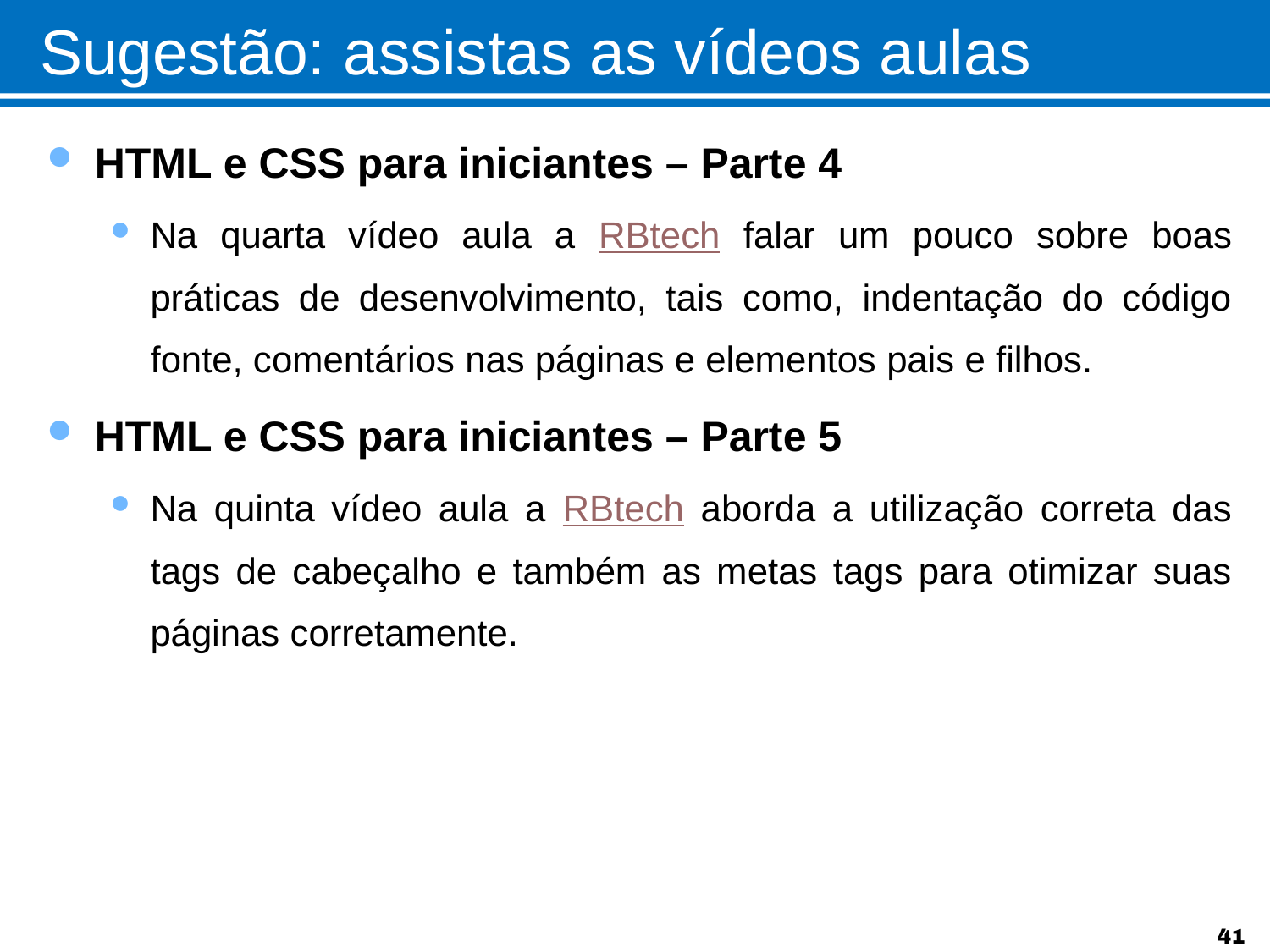

# Sugestão: assistas as vídeos aulas
HTML e CSS para iniciantes – Parte 4
Na quarta vídeo aula a RBtech falar um pouco sobre boas práticas de desenvolvimento, tais como, indentação do código fonte, comentários nas páginas e elementos pais e filhos.
HTML e CSS para iniciantes – Parte 5
Na quinta vídeo aula a RBtech aborda a utilização correta das tags de cabeçalho e também as metas tags para otimizar suas páginas corretamente.

41